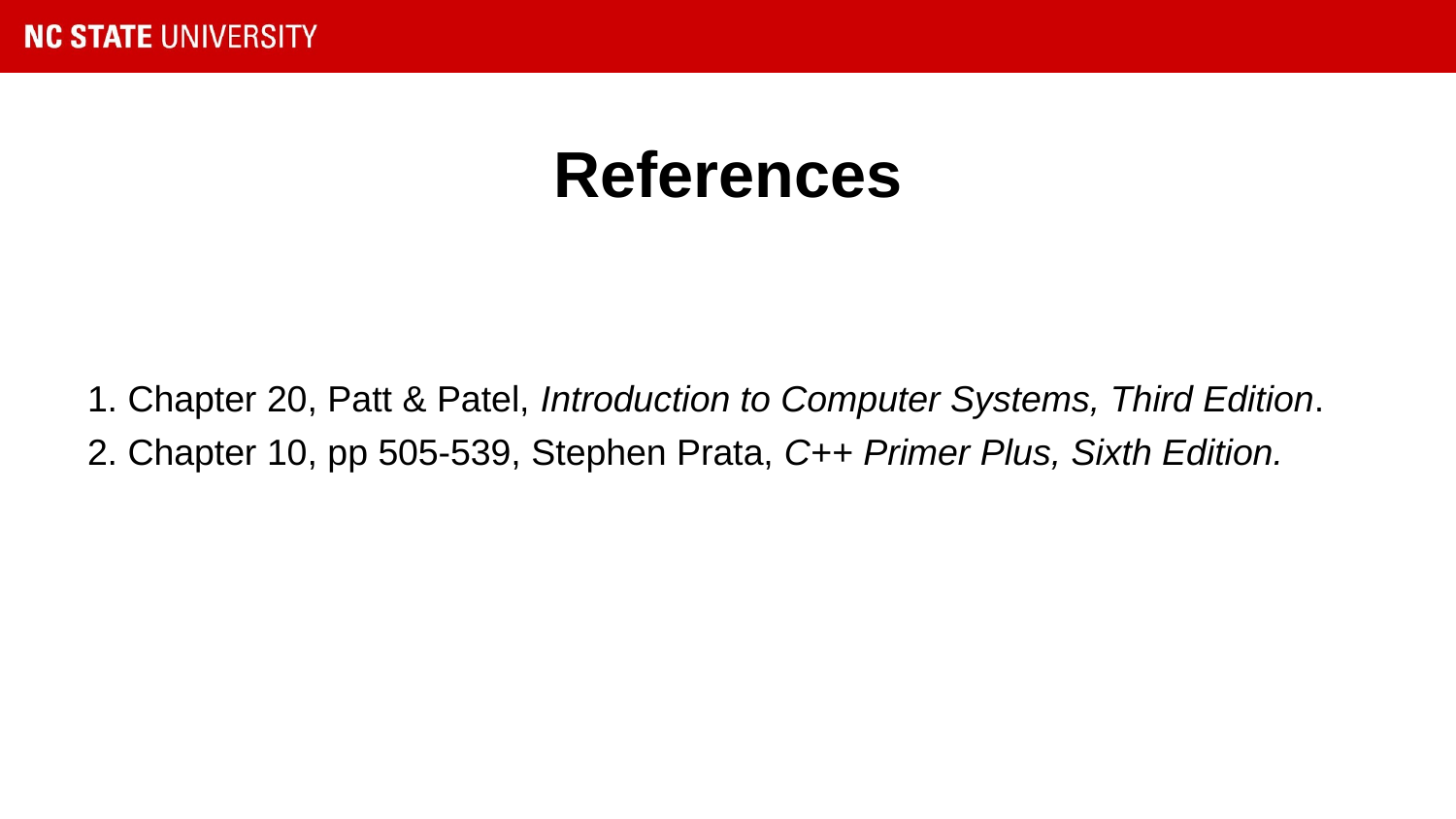

# References
1. Chapter 20, Patt & Patel, Introduction to Computer Systems, Third Edition.
2. Chapter 10, pp 505-539, Stephen Prata, C++ Primer Plus, Sixth Edition.